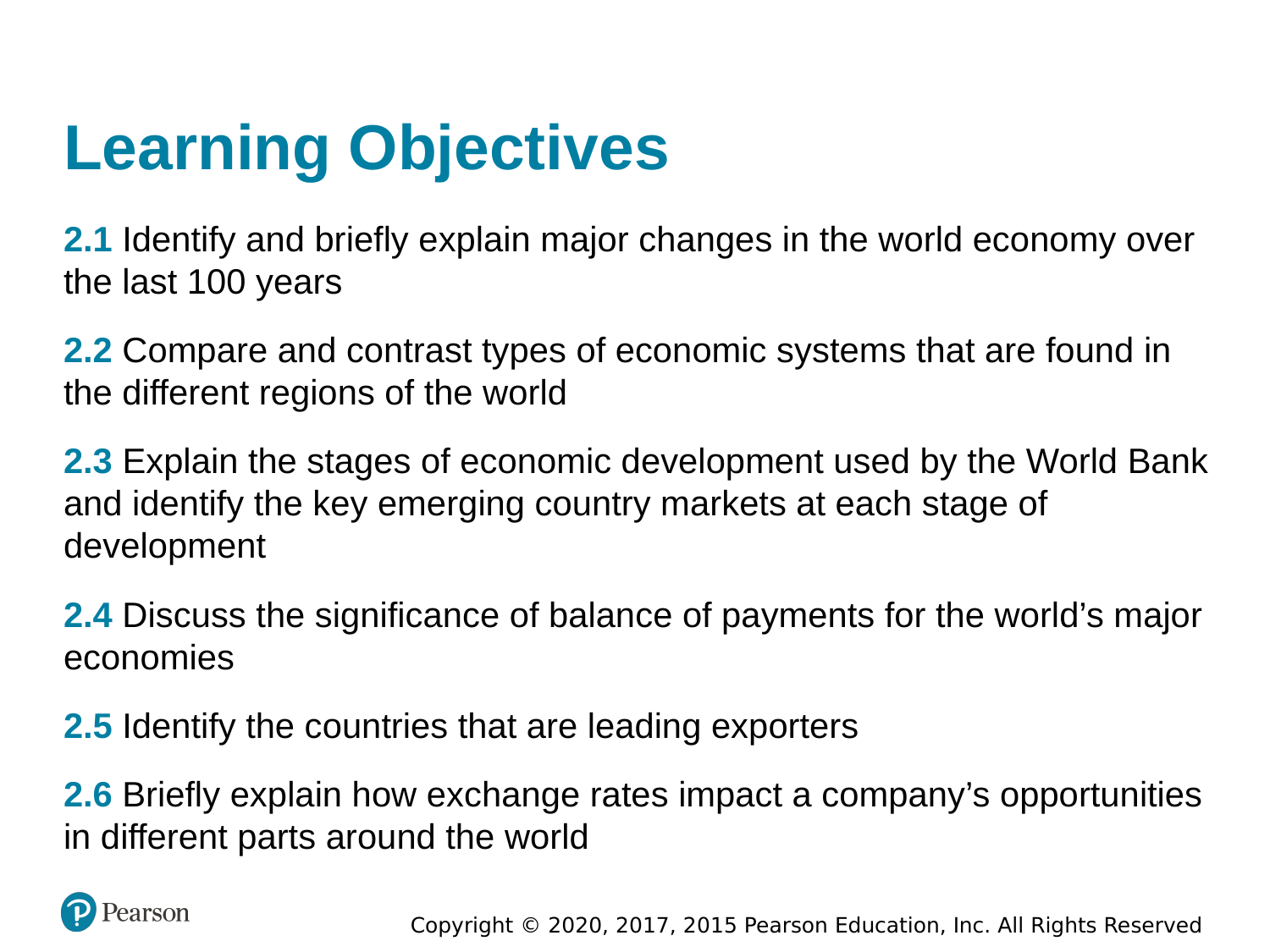

# Learning Objectives
2.1 Identify and briefly explain major changes in the world economy over the last 100 years
2.2 Compare and contrast types of economic systems that are found in the different regions of the world
2.3 Explain the stages of economic development used by the World Bank and identify the key emerging country markets at each stage of development
2.4 Discuss the significance of balance of payments for the world’s major economies
2.5 Identify the countries that are leading exporters
2.6 Briefly explain how exchange rates impact a company’s opportunities in different parts around the world